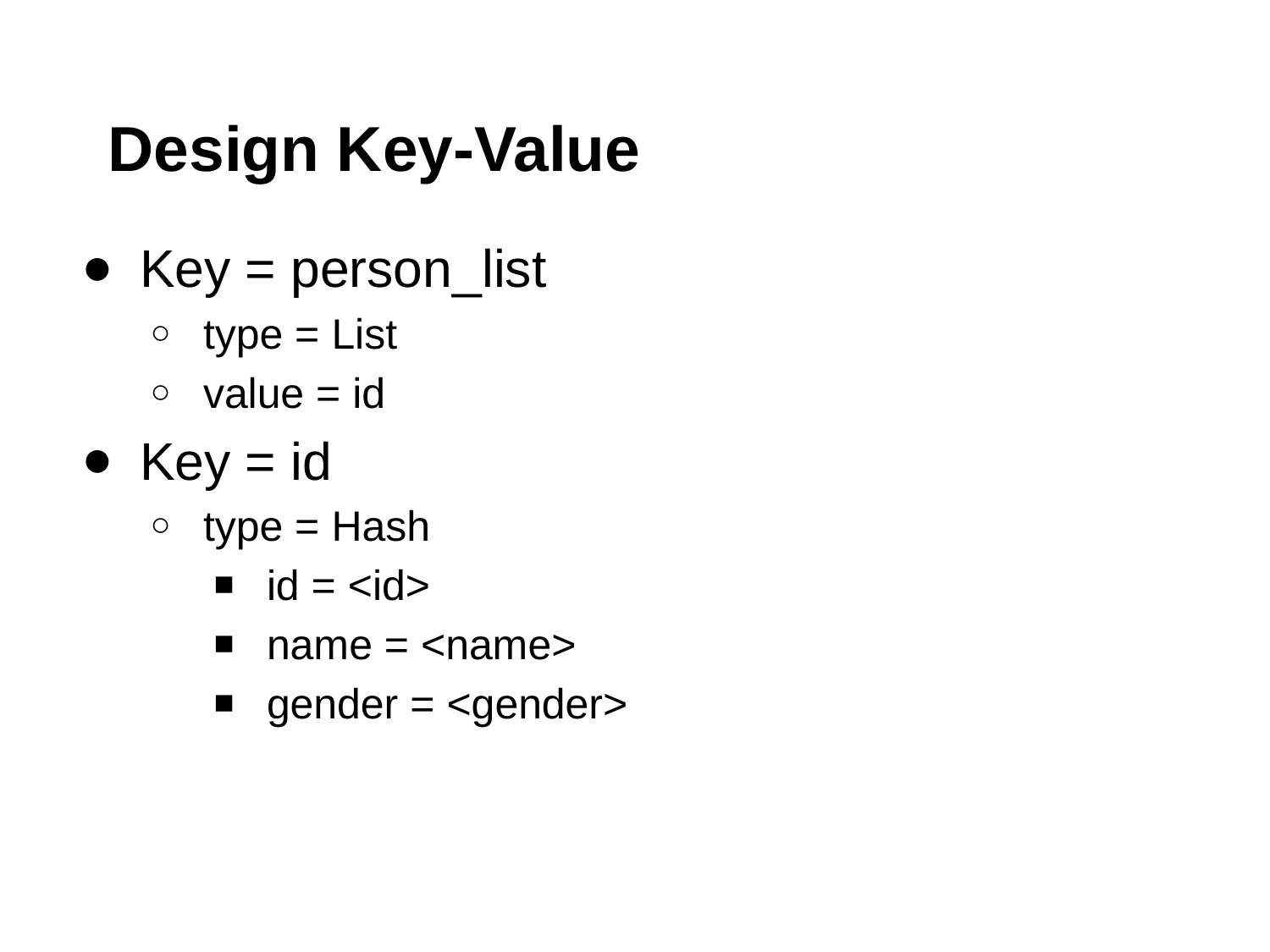

# Design Key-Value
Key = person_list
type = List
value = id
Key = id
type = Hash
id = <id>
name = <name>
gender = <gender>